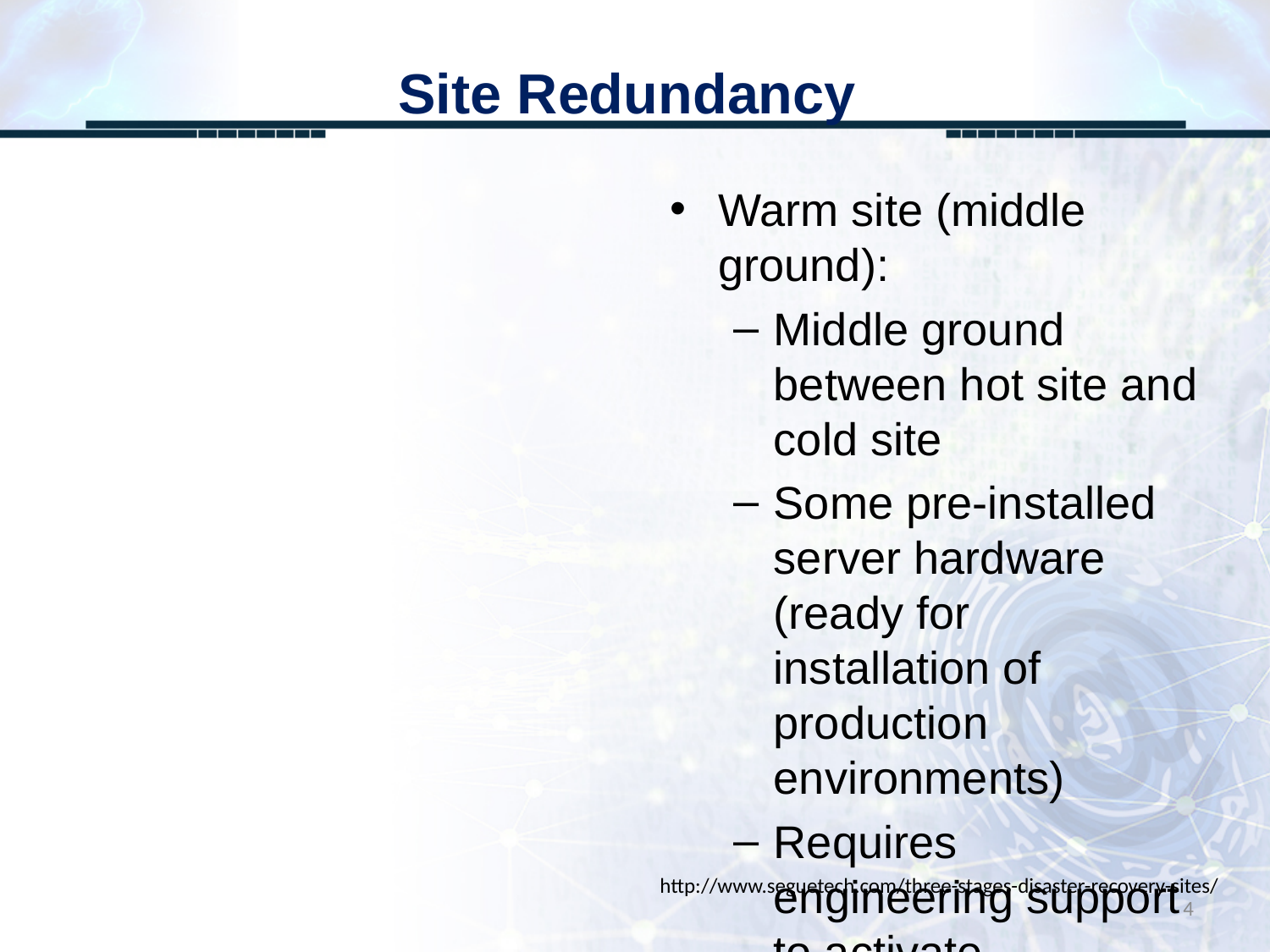

# Site Redundancy
Warm site (middle ground):
Middle ground between hot site and cold site
Some pre-installed server hardware (ready for installation of production environments)
Requires engineering support to activate
http://www.seguetech.com/three-stages-disaster-recovery-sites/
4